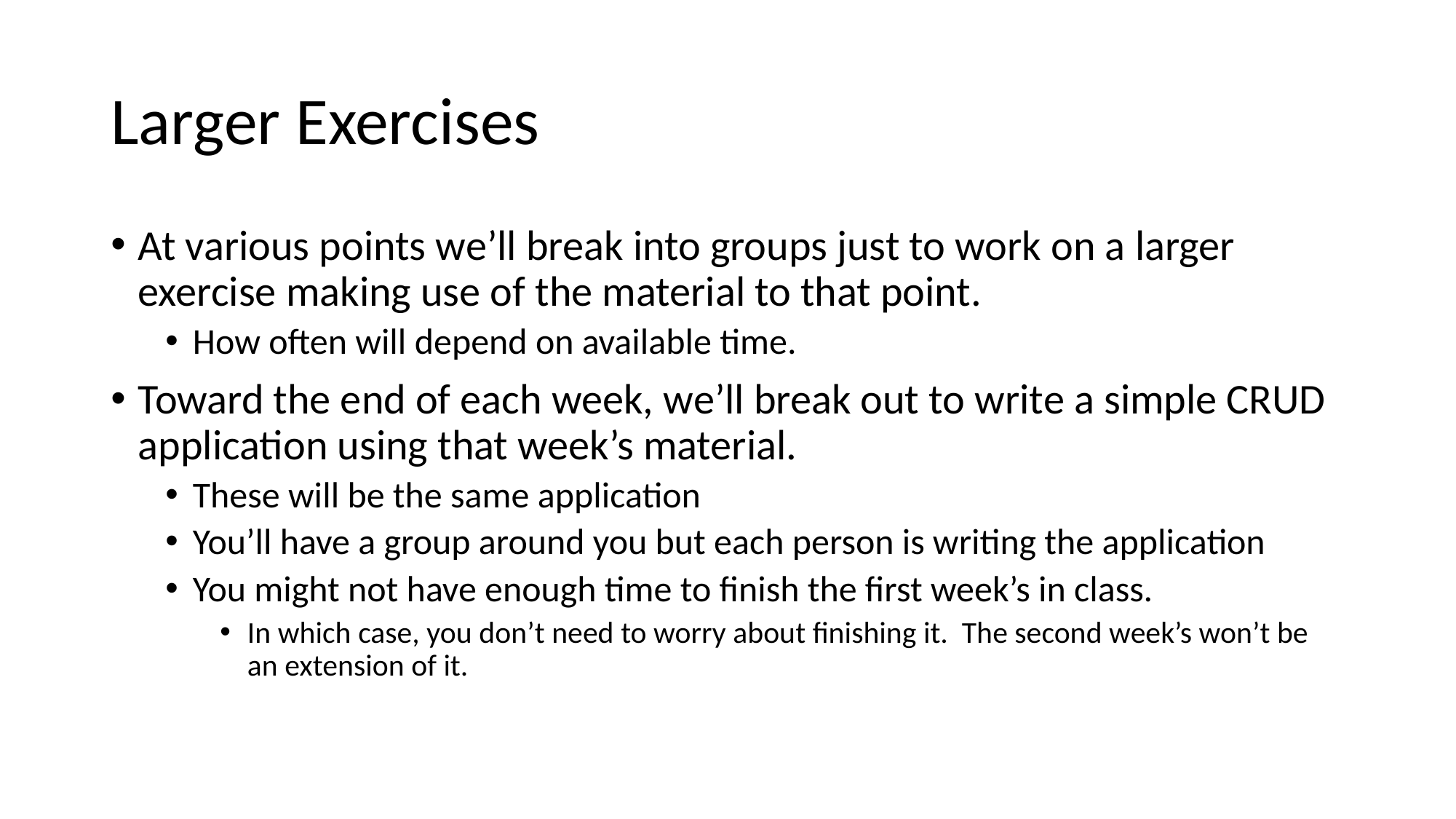

# Larger Exercises
At various points we’ll break into groups just to work on a larger exercise making use of the material to that point.
How often will depend on available time.
Toward the end of each week, we’ll break out to write a simple CRUD application using that week’s material.
These will be the same application
You’ll have a group around you but each person is writing the application
You might not have enough time to finish the first week’s in class.
In which case, you don’t need to worry about finishing it.  The second week’s won’t be an extension of it.